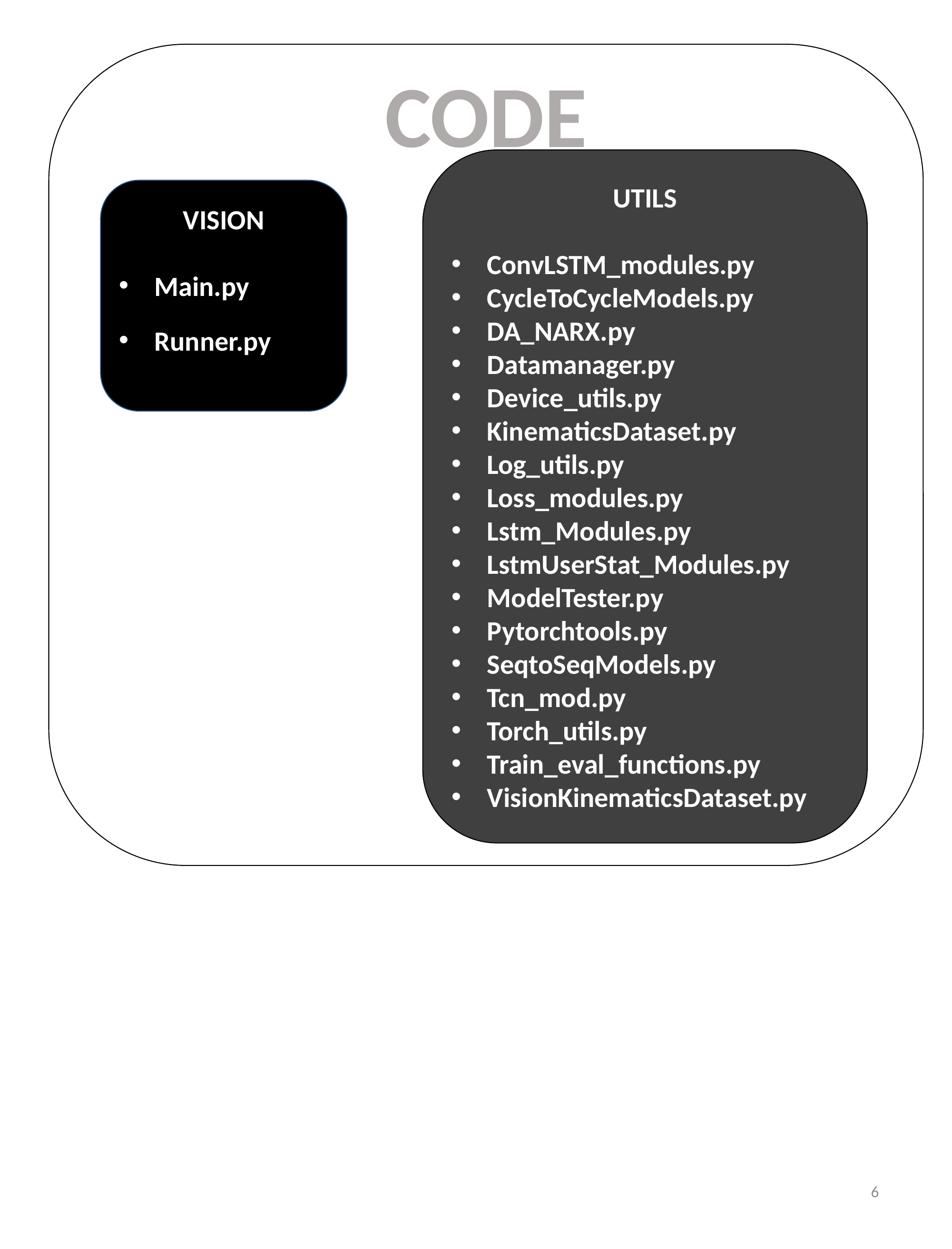

CODE

UTILS

ConvLSTM_modules.py
CycleToCycleModels.py
DA_NARX.py
Datamanager.py
Device_utils.py
KinematicsDataset.py
Log_utils.py
Loss_modules.py
Lstm_Modules.py
LstmUserStat_Modules.py
ModelTester.py
Pytorchtools.py
SeqtoSeqModels.py
Tcn_mod.py
Torch_utils.py
Train_eval_functions.py
VisionKinematicsDataset.py

VISION

Main.py

Runner.py

6